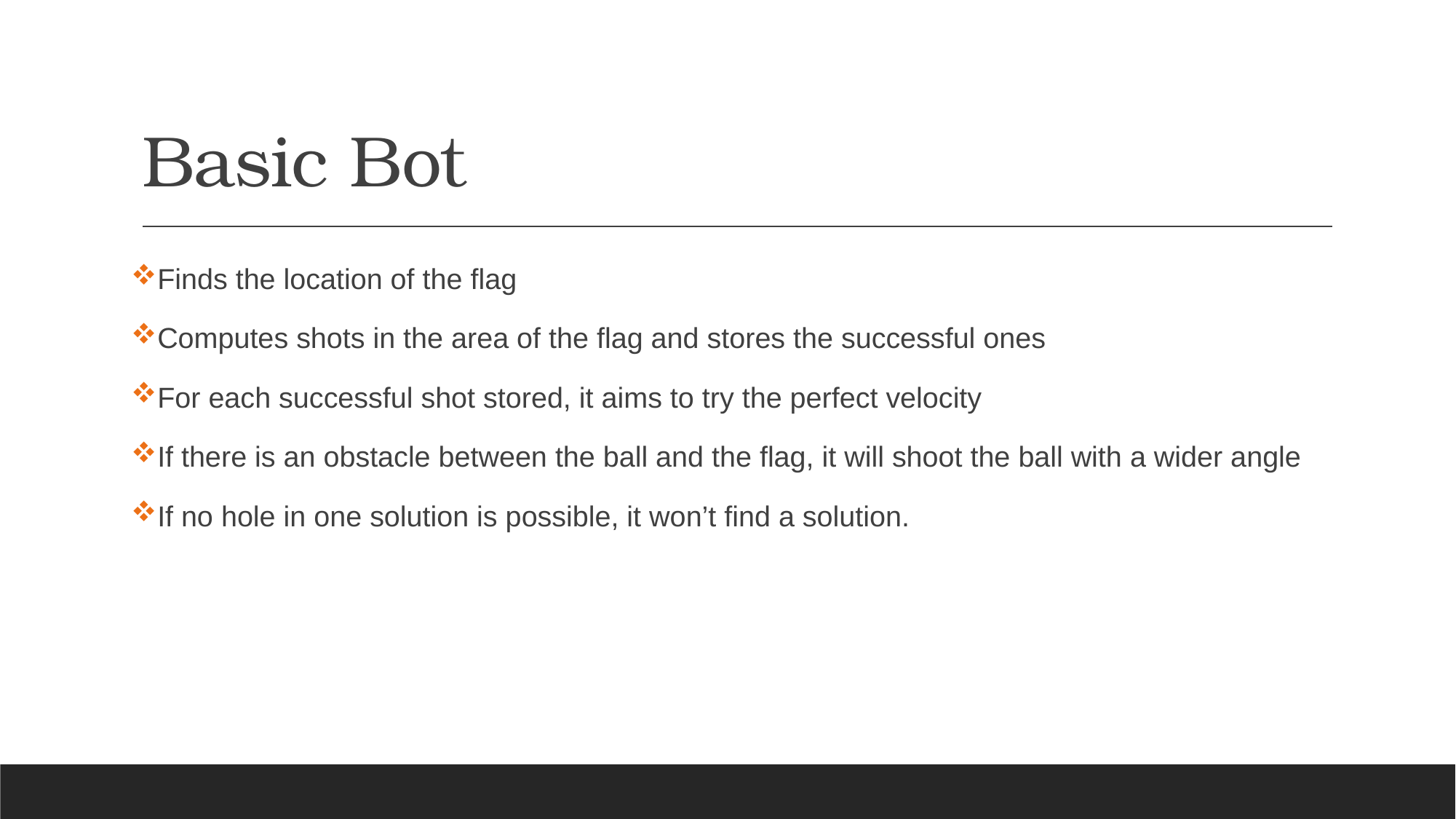

# Basic Bot
Finds the location of the flag
Computes shots in the area of the flag and stores the successful ones
For each successful shot stored, it aims to try the perfect velocity
If there is an obstacle between the ball and the flag, it will shoot the ball with a wider angle
If no hole in one solution is possible, it won’t find a solution.